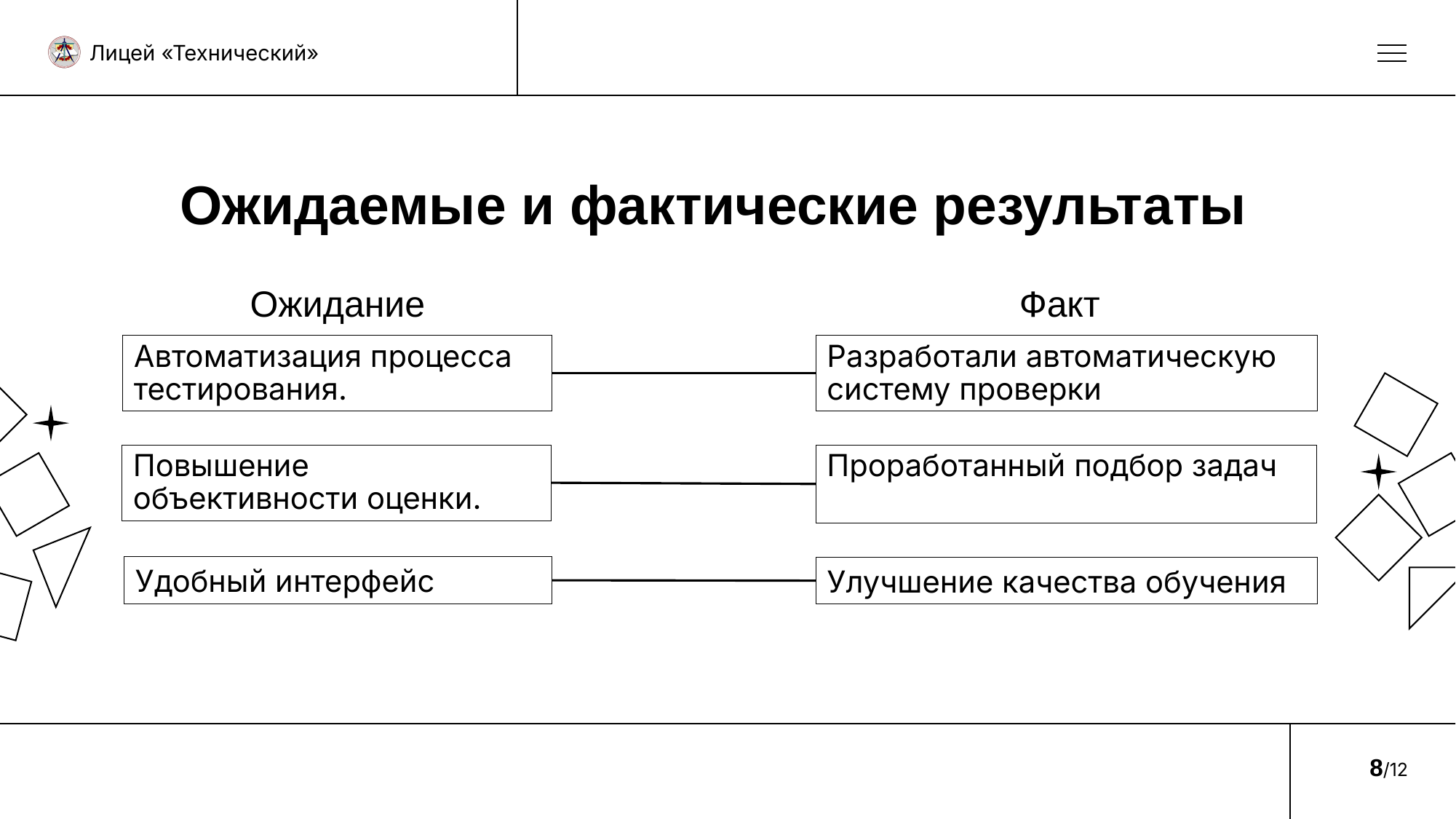

# Ожидаемые и фактические результаты
Ожидание
Факт
Автоматизация процесса тестирования.
Разработали автоматическую систему проверки

Повышение объективности оценки.
Проработанный подбор задач

Удобный интерфейс
Улучшение качества обучения